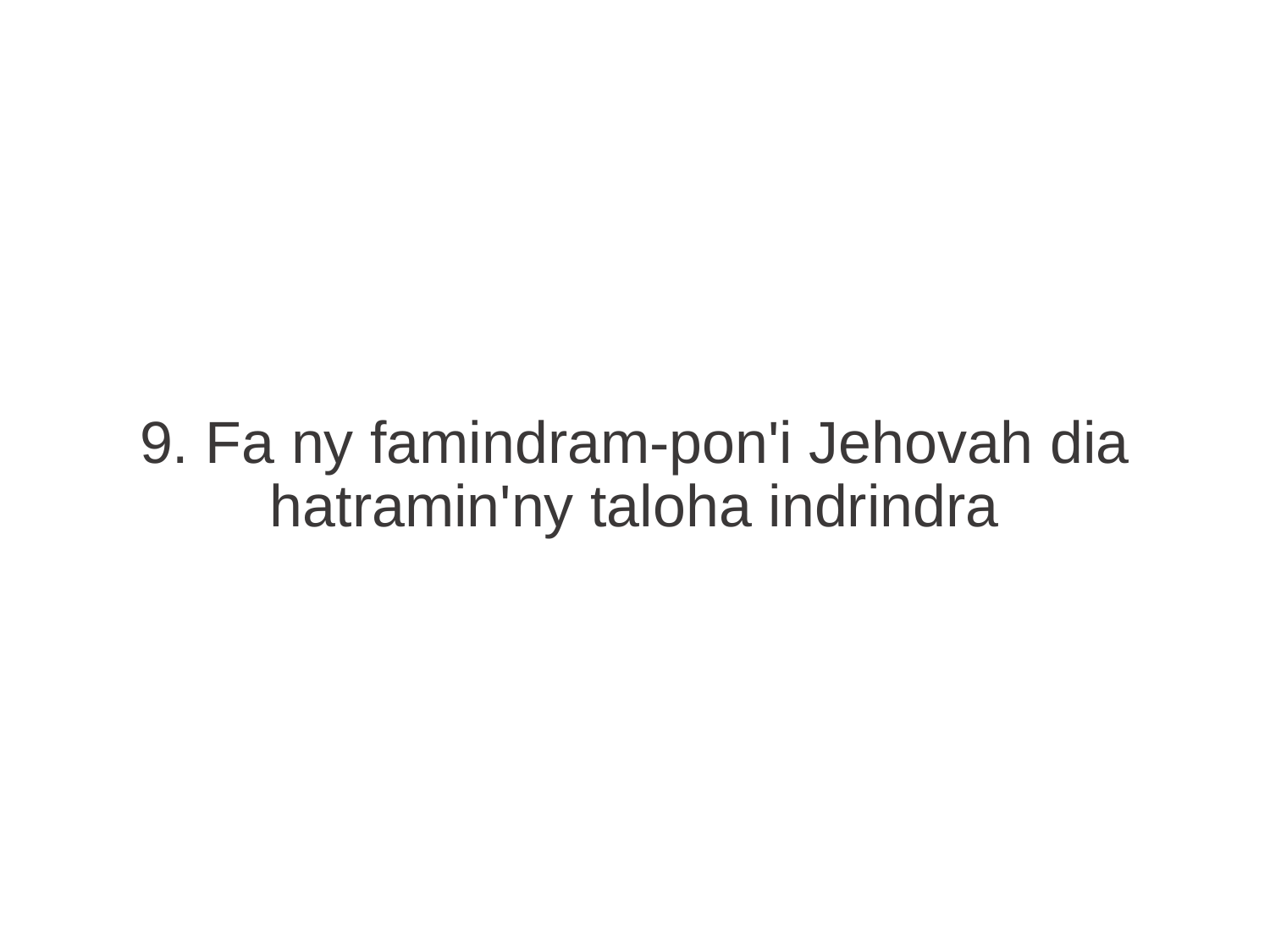

9. Fa ny famindram-pon'i Jehovah dia
hatramin'ny taloha indrindra